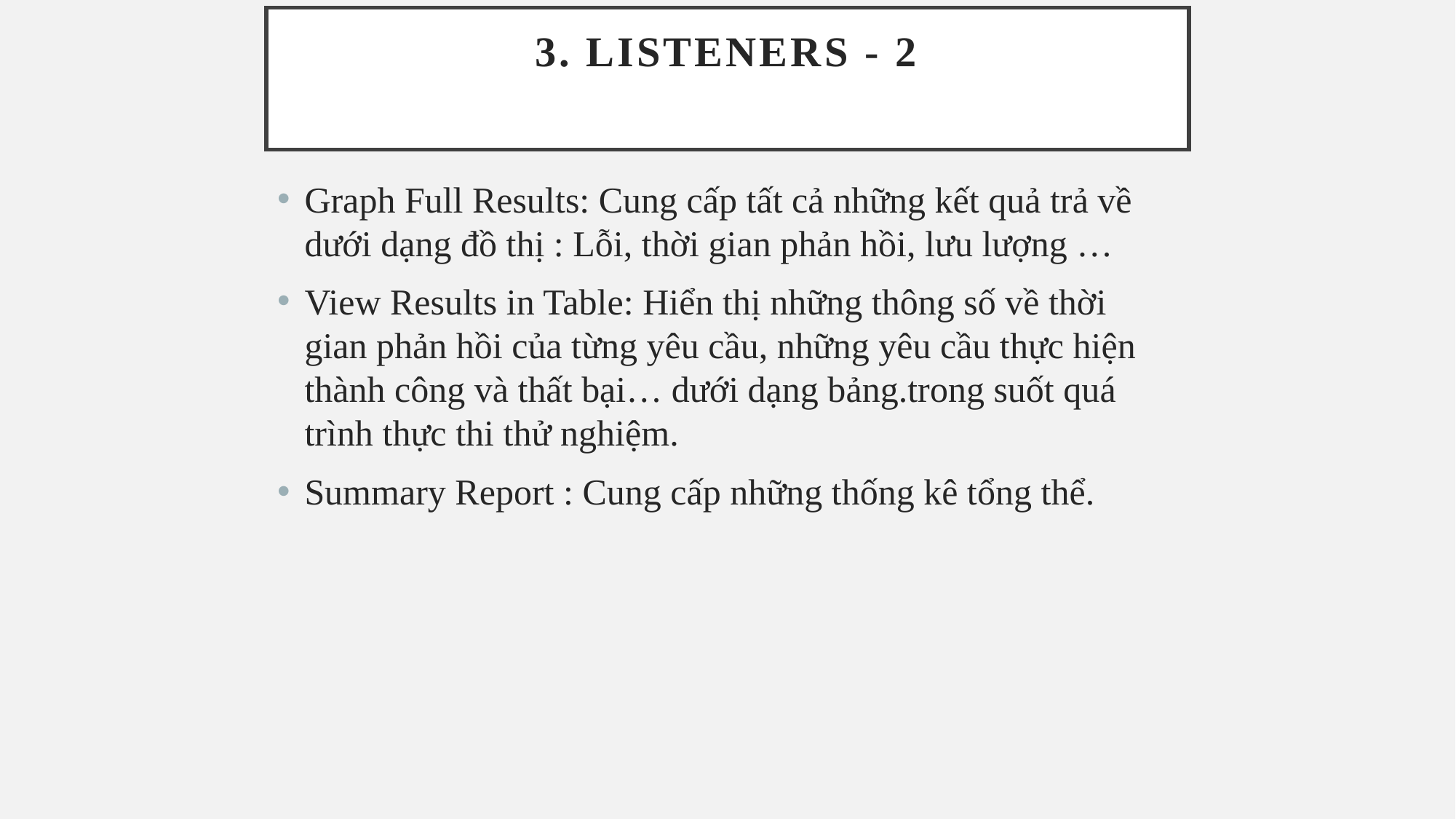

# 3. Listeners - 2
Graph Full Results: Cung cấp tất cả những kết quả trả về dưới dạng đồ thị : Lỗi, thời gian phản hồi, lưu lượng …
View Results in Table: Hiển thị những thông số về thời gian phản hồi của từng yêu cầu, những yêu cầu thực hiện thành công và thất bại… dưới dạng bảng.trong suốt quá trình thực thi thử nghiệm.
Summary Report : Cung cấp những thống kê tổng thể.